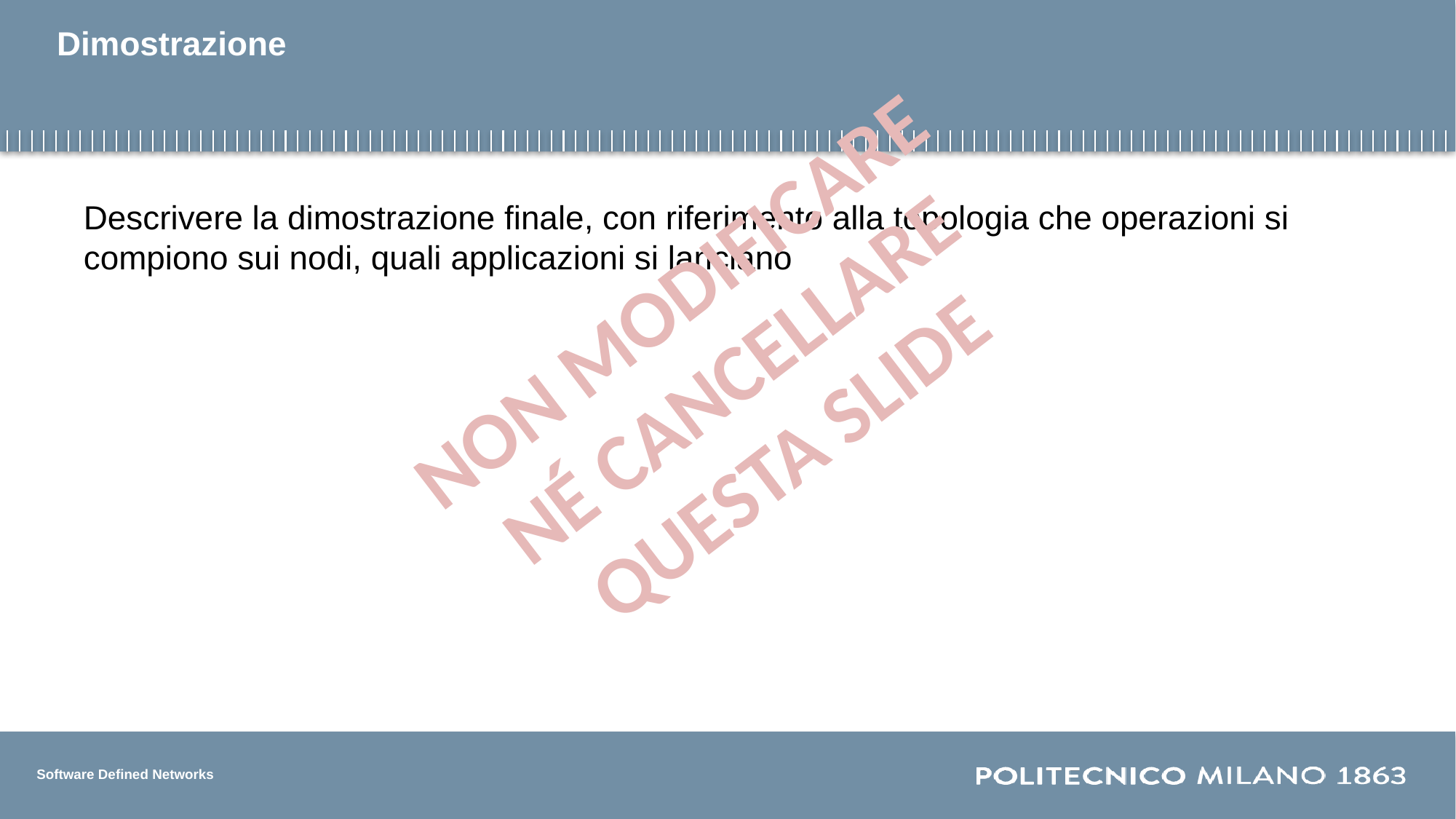

# Dimostrazione
Descrivere la dimostrazione finale, con riferimento alla topologia che operazioni si compiono sui nodi, quali applicazioni si lanciano

NON MODIFICARE
NÉ CANCELLARE
QUESTA SLIDE